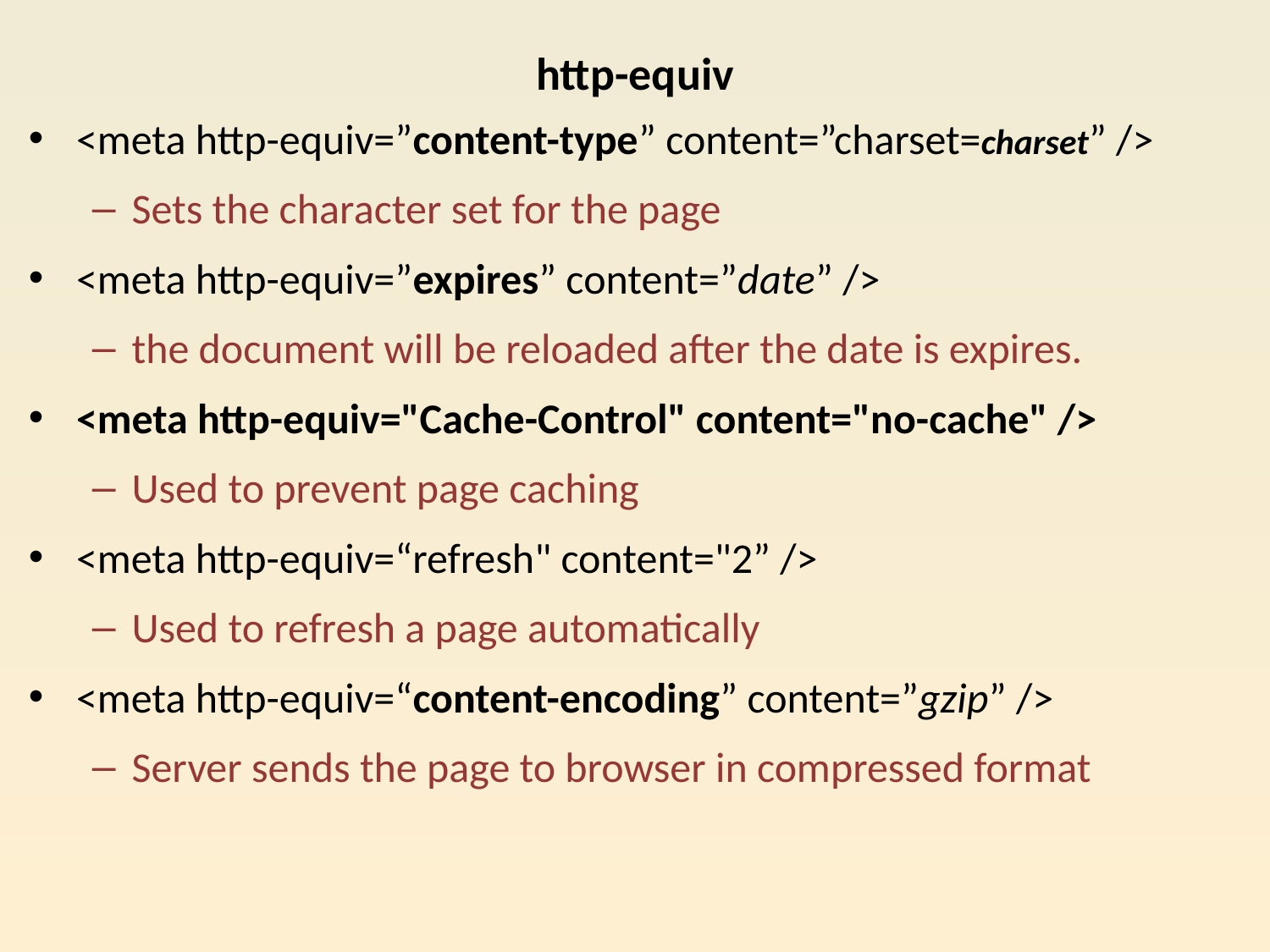

# http-equiv
<meta http-equiv=”content-type” content=”charset=charset” />
Sets the character set for the page
<meta http-equiv=”expires” content=”date” />
the document will be reloaded after the date is expires.
<meta http-equiv="Cache-Control" content="no-cache" />
Used to prevent page caching
<meta http-equiv=“refresh" content="2” />
Used to refresh a page automatically
<meta http-equiv=“content-encoding” content=”gzip” />
Server sends the page to browser in compressed format